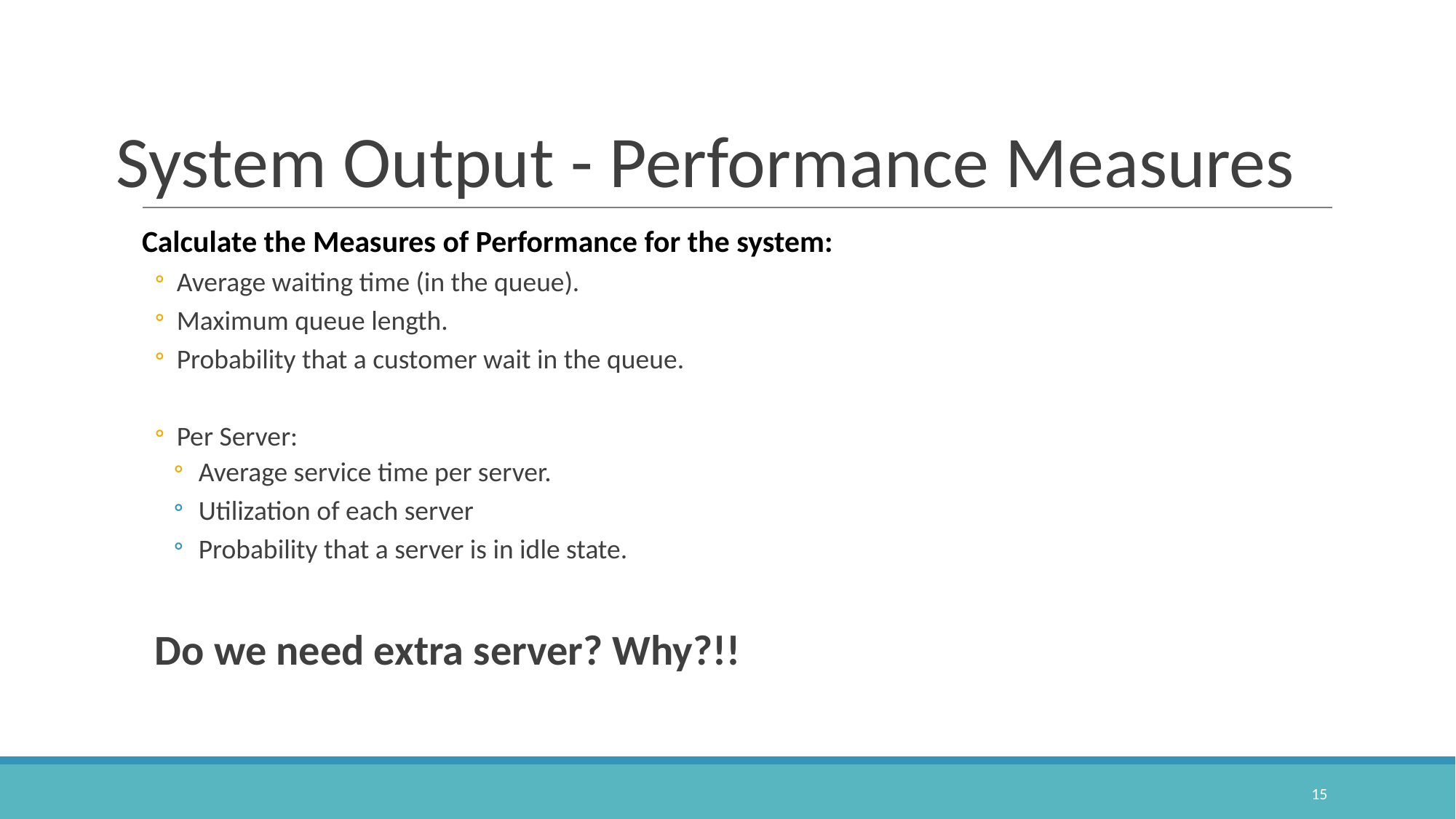

# System Output - Performance Measures
Calculate the Measures of Performance for the system:
Average waiting time (in the queue).
Maximum queue length.
Probability that a customer wait in the queue.

Per Server:
Average service time per server.
Utilization of each server
Probability that a server is in idle state.

Do we need extra server? Why?!!

15